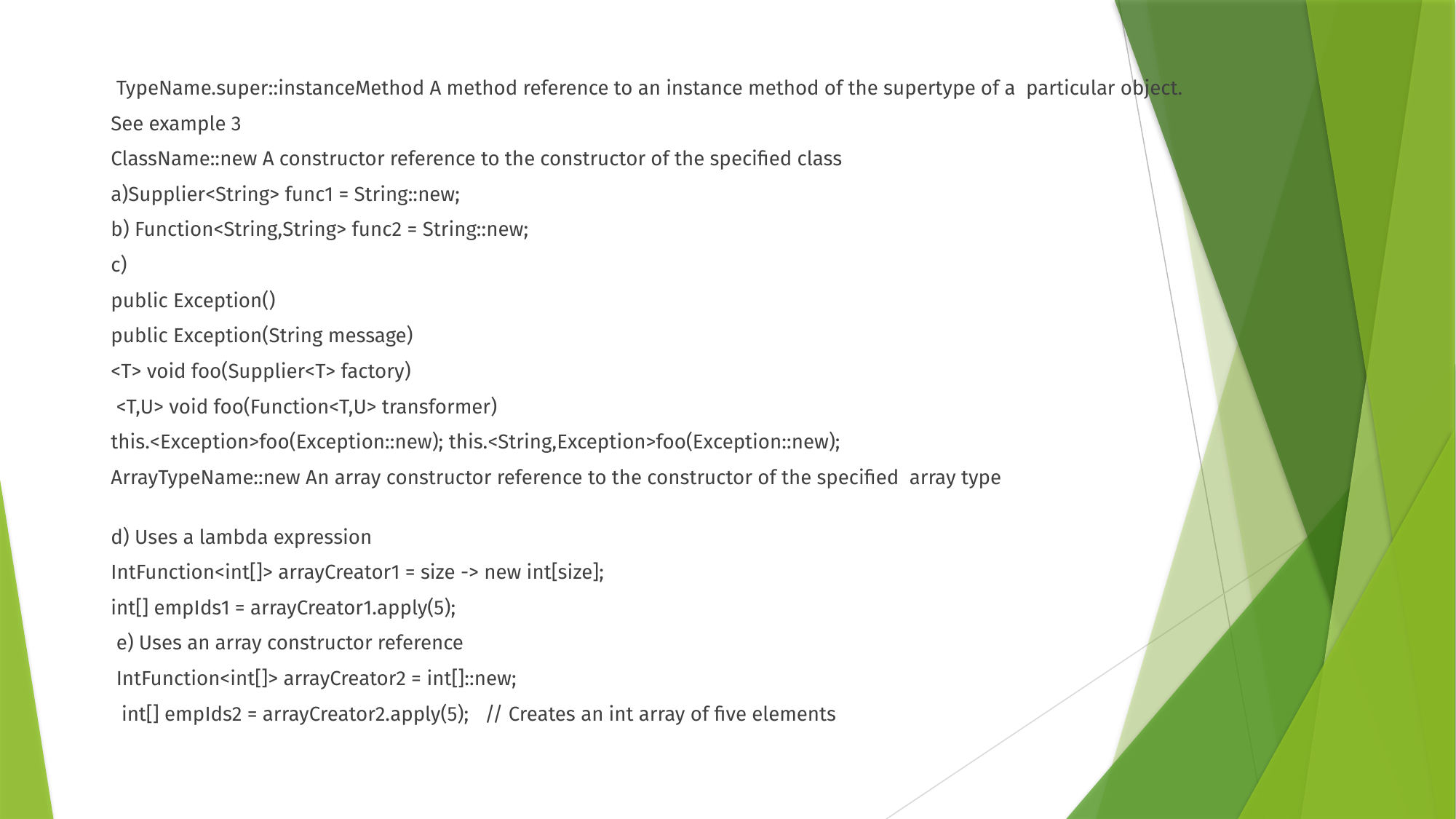

TypeName.super::instanceMethod A method reference to an instance method of the supertype of a  particular object.
See example 3
ClassName::new A constructor reference to the constructor of the specified class
a)Supplier<String> func1 = String::new;
b) Function<String,String> func2 = String::new;
c)
public Exception()
public Exception(String message)
<T> void foo(Supplier<T> factory)
 <T,U> void foo(Function<T,U> transformer)
this.<Exception>foo(Exception::new); this.<String,Exception>foo(Exception::new);
ArrayTypeName::new An array constructor reference to the constructor of the specified  array type
d) Uses a lambda expression
IntFunction<int[]> arrayCreator1 = size -> new int[size];
int[] empIds1 = arrayCreator1.apply(5);
 e) Uses an array constructor reference
 IntFunction<int[]> arrayCreator2 = int[]::new;
  int[] empIds2 = arrayCreator2.apply(5);   // Creates an int array of five elements